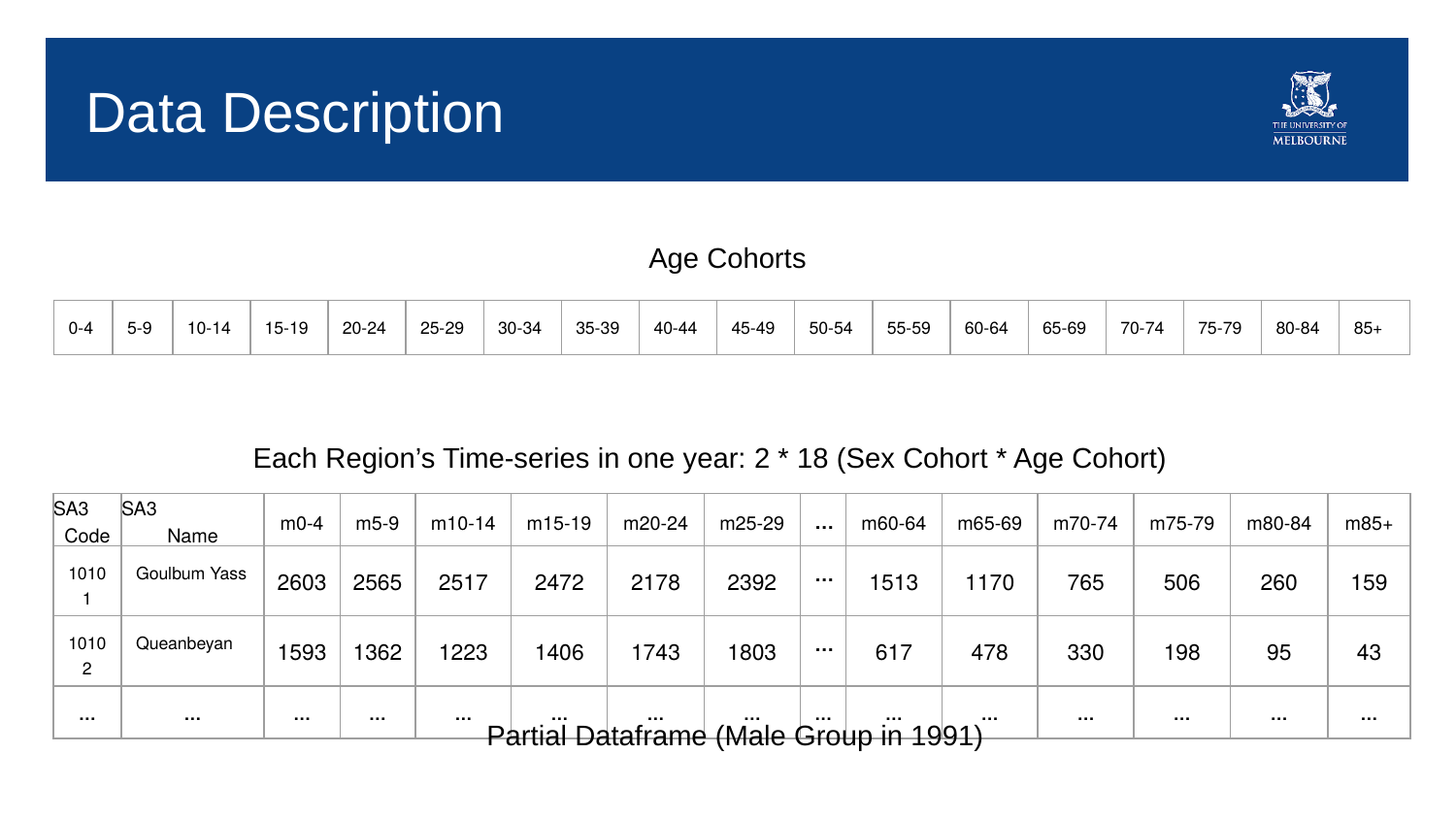

# Data Description
Age Cohorts
| 0-4 | 5-9 | 10-14 | 15-19 | 20-24 | 25-29 | 30-34 | 35-39 | 40-44 | 45-49 | 50-54 | 55-59 | 60-64 | 65-69 | 70-74 | 75-79 | 80-84 | 85+ |
| --- | --- | --- | --- | --- | --- | --- | --- | --- | --- | --- | --- | --- | --- | --- | --- | --- | --- |
Each Region’s Time-series in one year: 2 * 18 (Sex Cohort * Age Cohort)
| SA3 Code | SA3 Name | m0-4 | m5-9 | m10-14 | m15-19 | m20-24 | m25-29 | … | m60-64 | m65-69 | m70-74 | m75-79 | m80-84 | m85+ |
| --- | --- | --- | --- | --- | --- | --- | --- | --- | --- | --- | --- | --- | --- | --- |
| 10101 | Goulbum Yass | 2603 | 2565 | 2517 | 2472 | 2178 | 2392 | … | 1513 | 1170 | 765 | 506 | 260 | 159 |
| 10102 | Queanbeyan | 1593 | 1362 | 1223 | 1406 | 1743 | 1803 | … | 617 | 478 | 330 | 198 | 95 | 43 |
| … | … | … | … | … | … | … | … | … | … | … | … | … | … | … |
Partial Dataframe (Male Group in 1991)